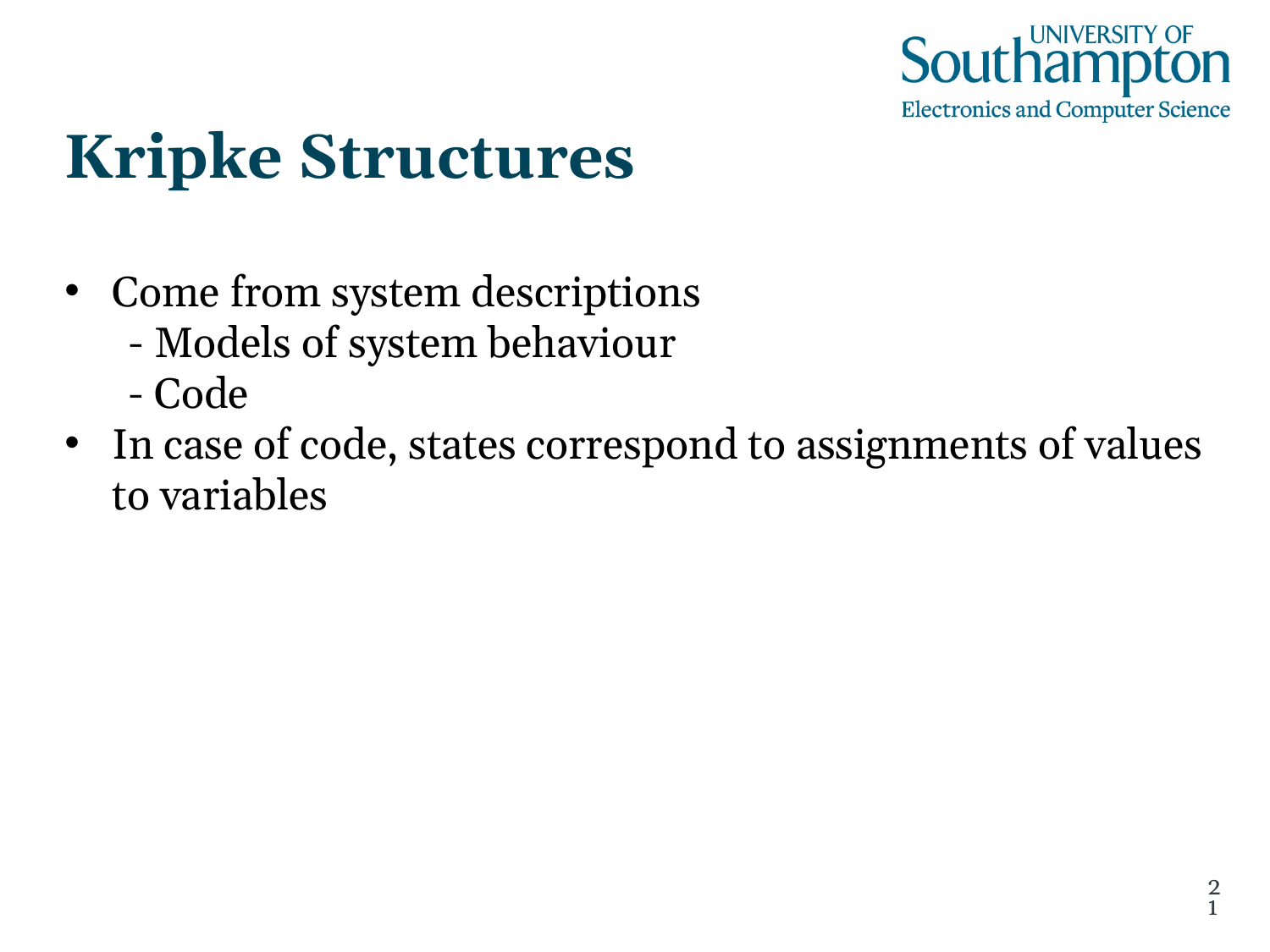

Kripke Structures
Come from system descriptions
- Models of system behaviour
- Code
In case of code, states correspond to assignments of values to variables
21